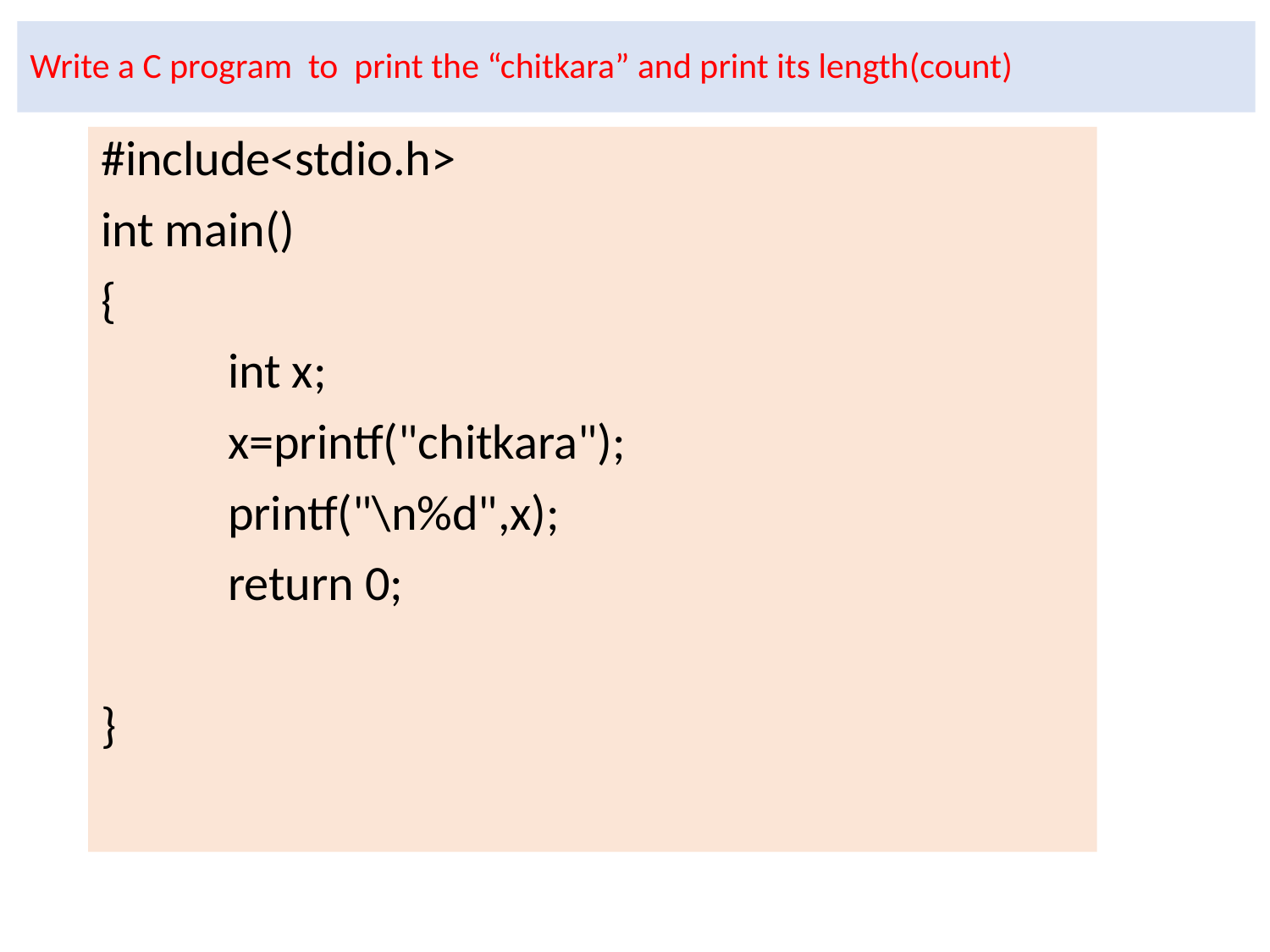

# Write a C program  to  print the “chitkara” and print its length(count)
#include<stdio.h>
int main()
{
	int x;
	x=printf("chitkara");
	printf("\n%d",x);
	return 0;

}